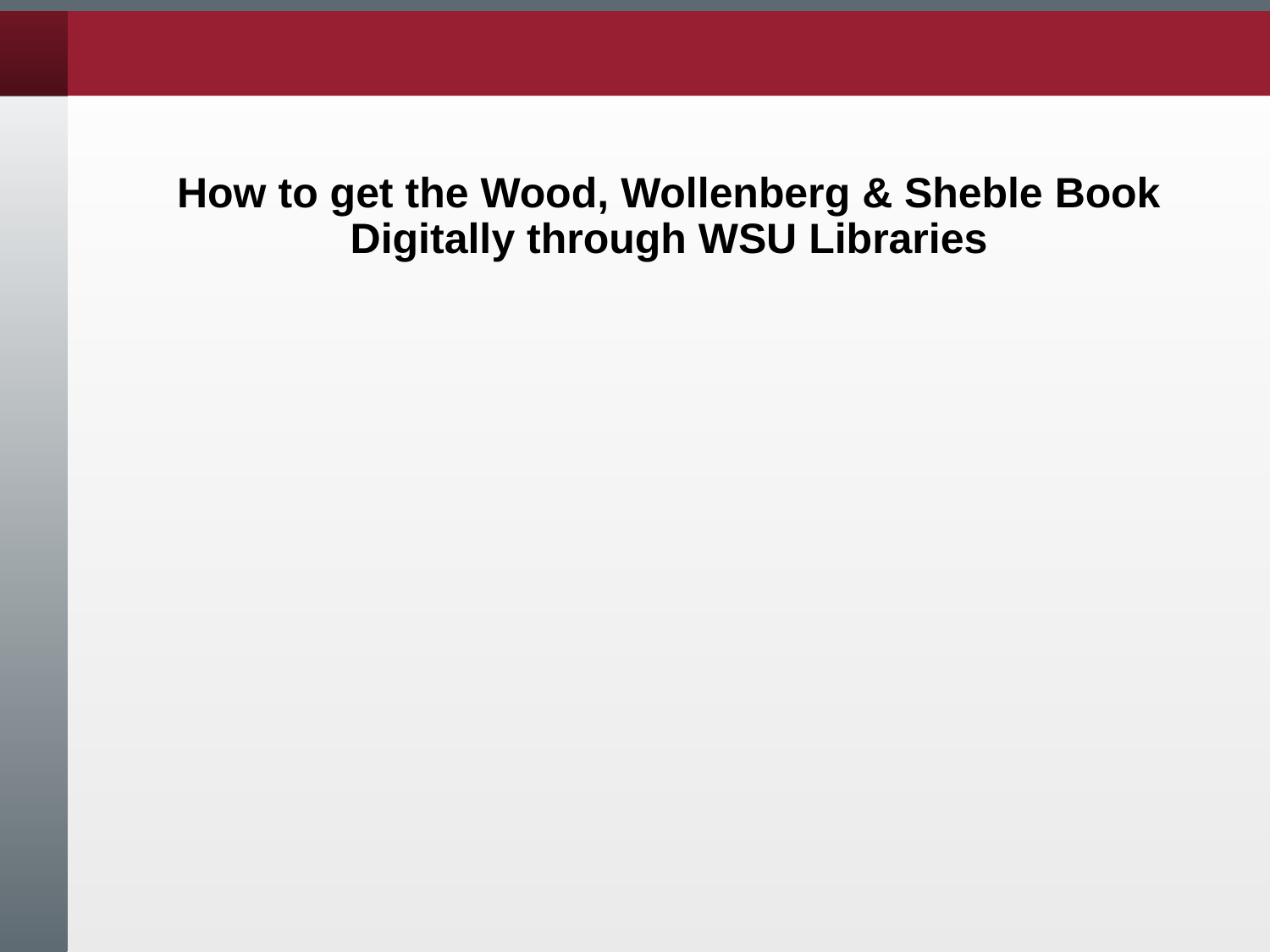

# How to get the Wood, Wollenberg & Sheble Book Digitally through WSU Libraries